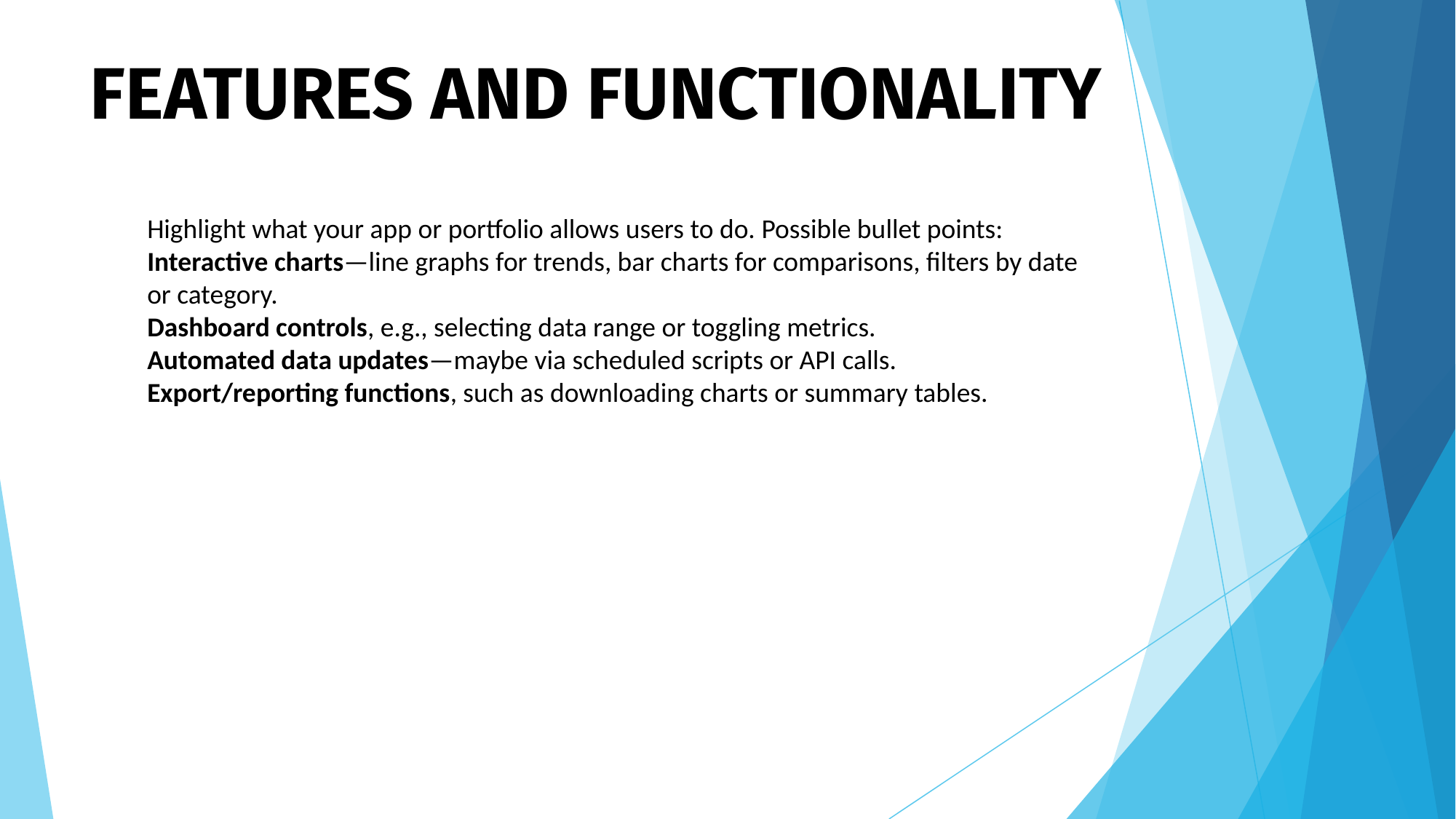

# FEATURES AND FUNCTIONALITY
Highlight what your app or portfolio allows users to do. Possible bullet points:
Interactive charts—line graphs for trends, bar charts for comparisons, filters by date or category.
Dashboard controls, e.g., selecting data range or toggling metrics.
Automated data updates—maybe via scheduled scripts or API calls.
Export/reporting functions, such as downloading charts or summary tables.